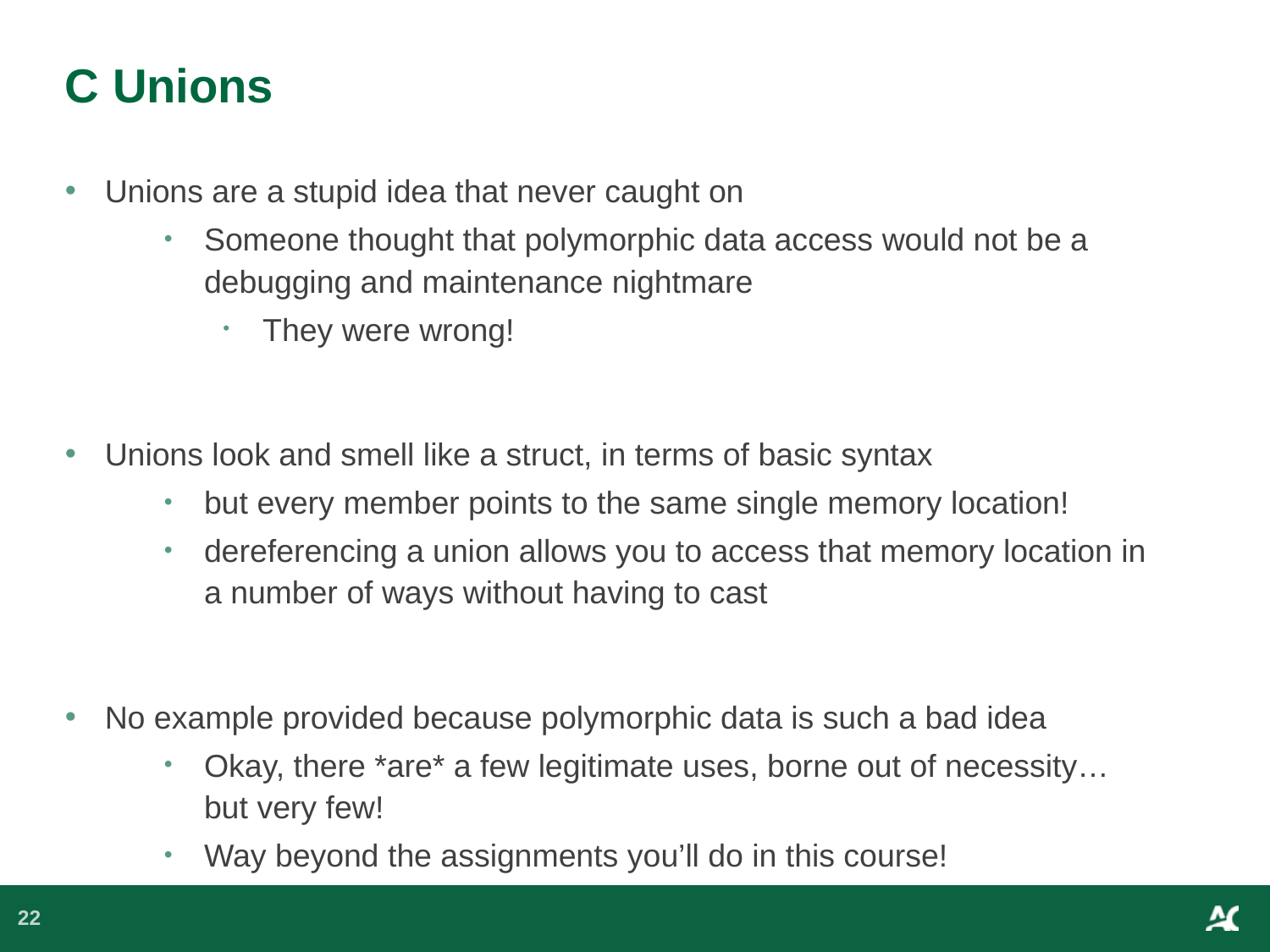

# C Unions
Unions are a stupid idea that never caught on
Someone thought that polymorphic data access would not be a debugging and maintenance nightmare
They were wrong!

Unions look and smell like a struct, in terms of basic syntax
but every member points to the same single memory location!
dereferencing a union allows you to access that memory location in a number of ways without having to cast

No example provided because polymorphic data is such a bad idea
Okay, there *are* a few legitimate uses, borne out of necessity… but very few!
Way beyond the assignments you’ll do in this course!

22